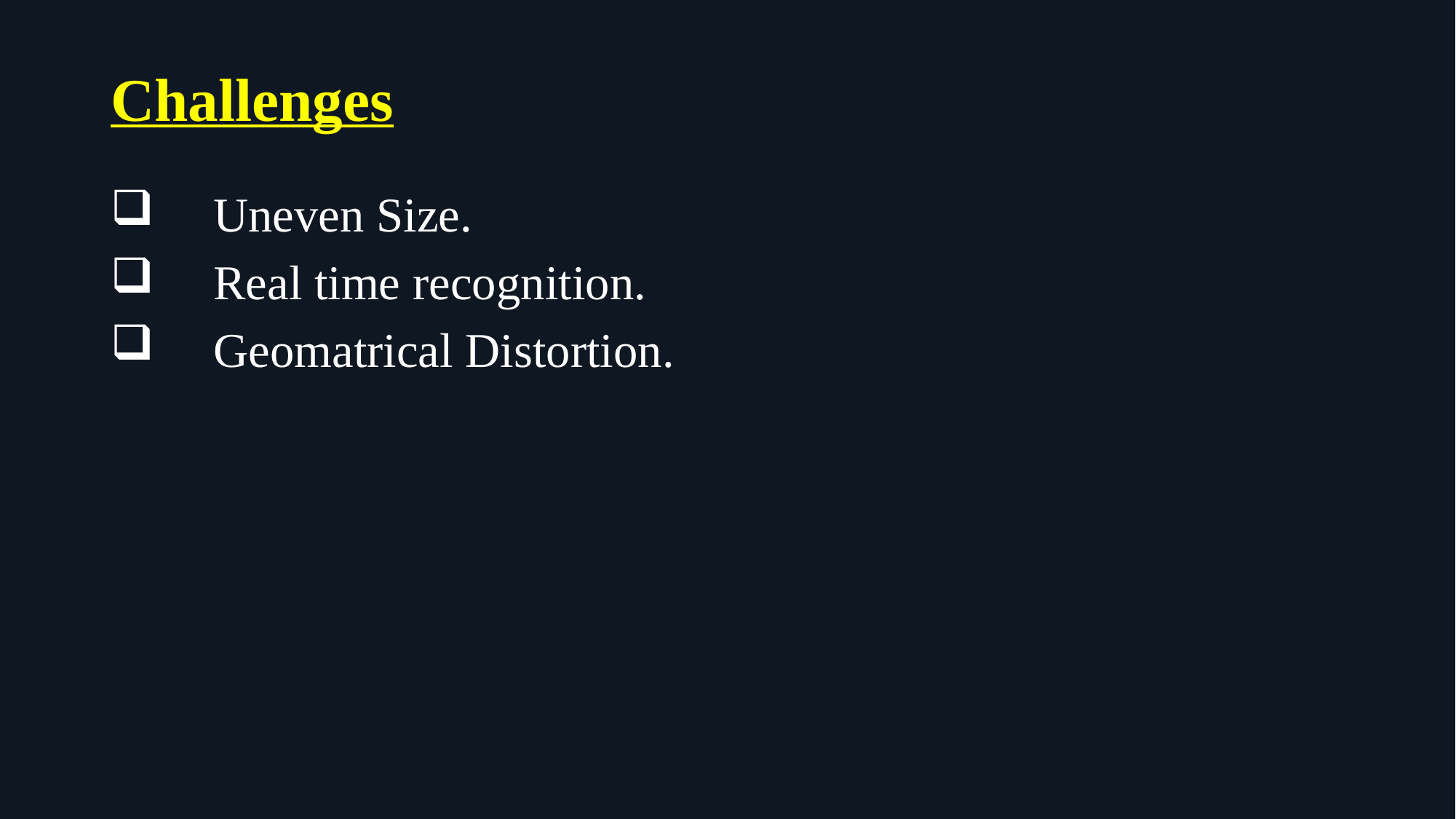

# Challenges
Uneven Size.
Real time recognition.
Geomatrical Distortion.